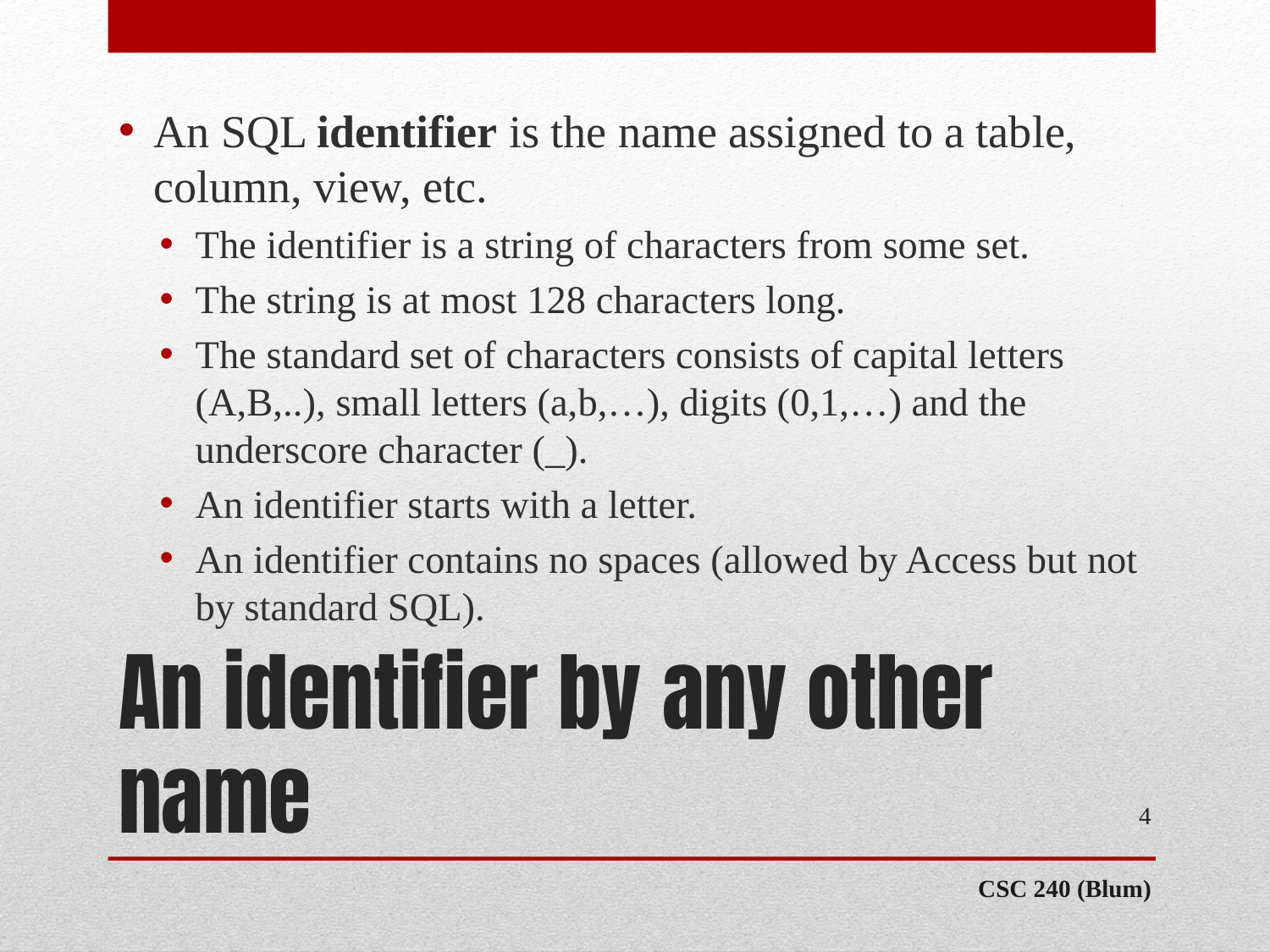

An SQL identifier is the name assigned to a table, column, view, etc.
The identifier is a string of characters from some set.
The string is at most 128 characters long.
The standard set of characters consists of capital letters (A,B,..), small letters (a,b,…), digits (0,1,…) and the underscore character (_).
An identifier starts with a letter.
An identifier contains no spaces (allowed by Access but not by standard SQL).
# An identifier by any other name
4
CSC 240 (Blum)